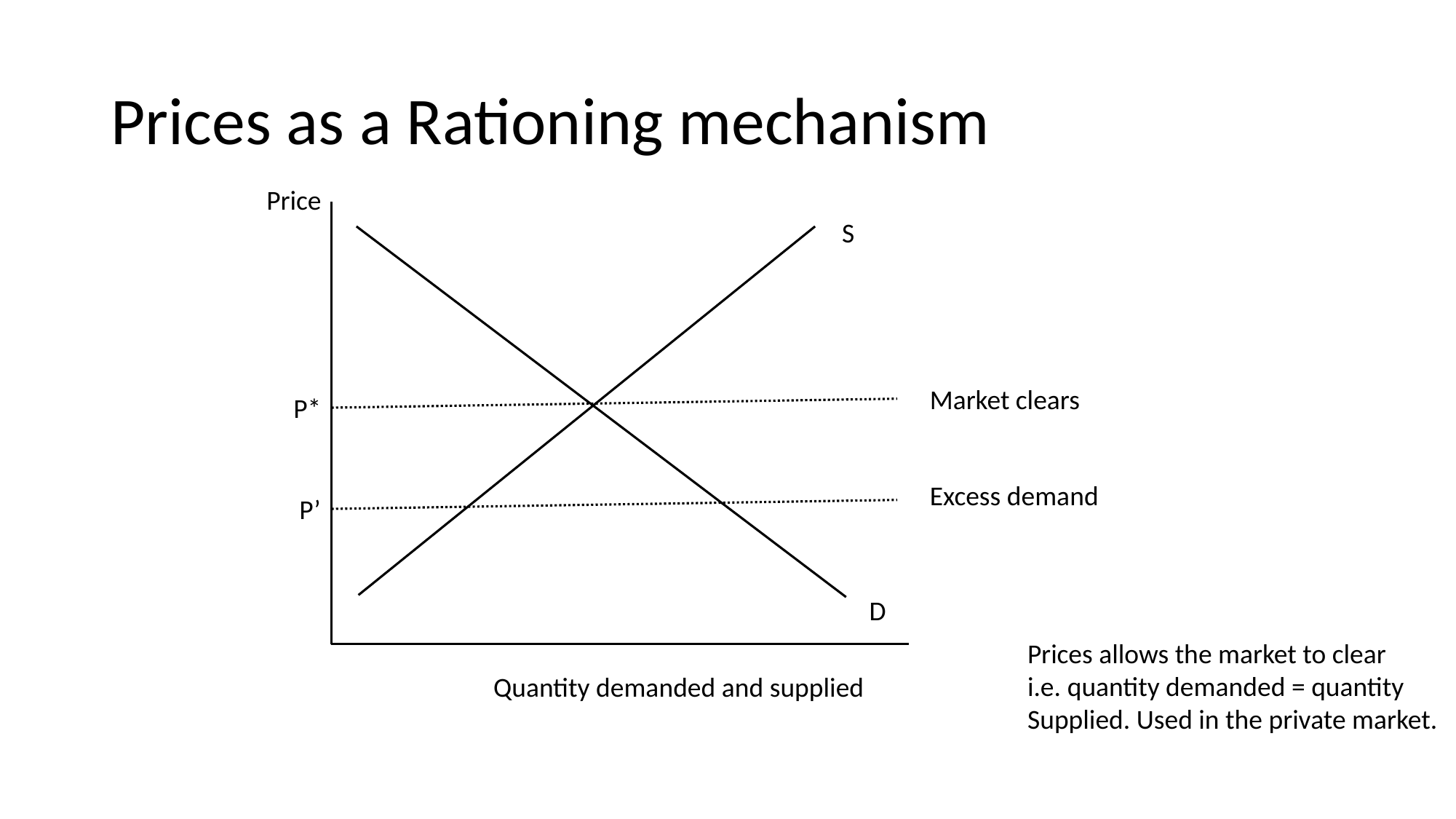

# Prices as a Rationing mechanism
Price
S
Market clears
P*
Excess demand
P’
D
Prices allows the market to clear
i.e. quantity demanded = quantity
Supplied. Used in the private market.
Quantity demanded and supplied